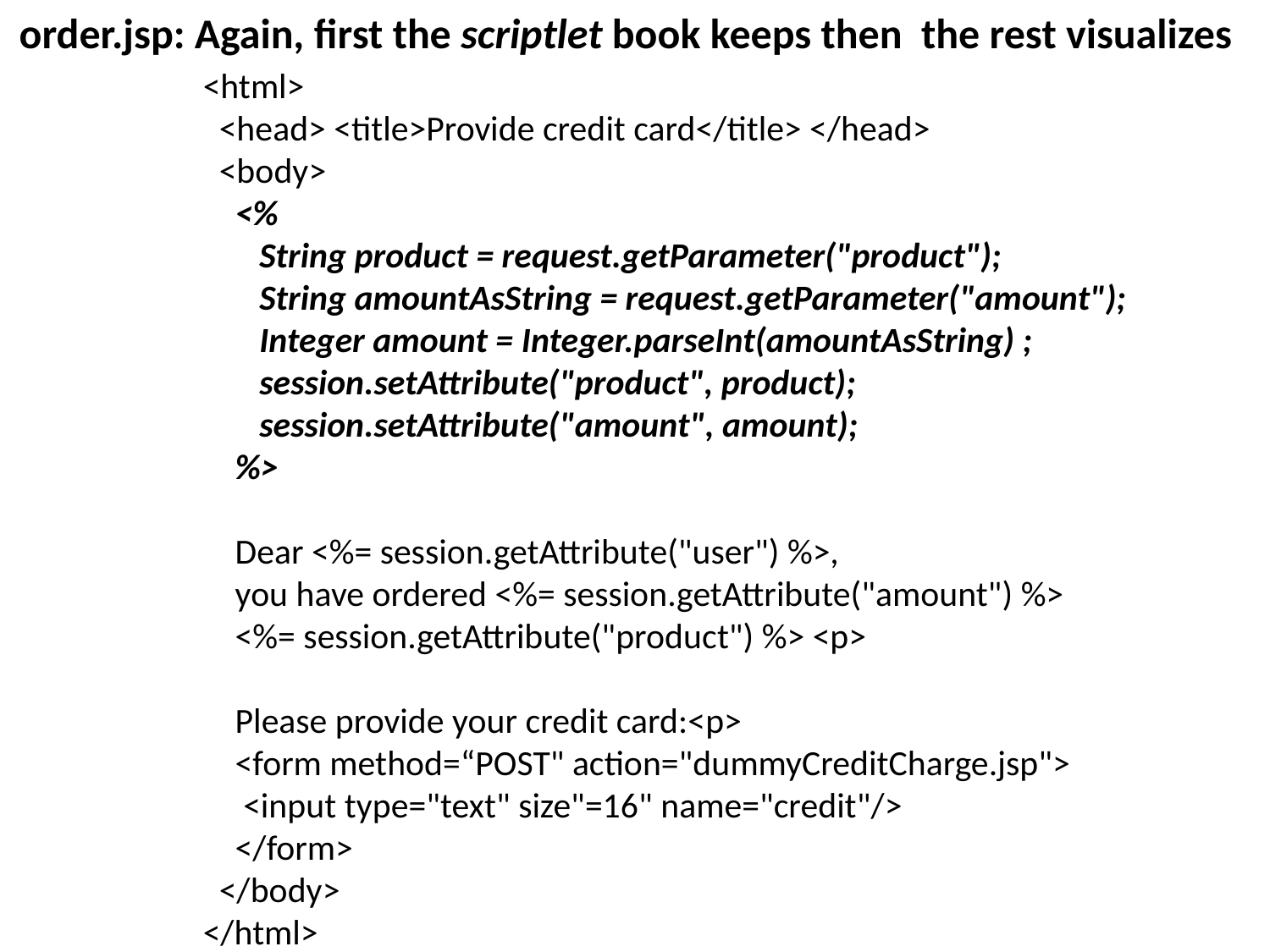

order.jsp: Again, first the scriptlet book keeps then  the rest visualizes
<html>
  <head> <title>Provide credit card</title> </head>
  <body>
    <%
       String product = request.getParameter("product");
       String amountAsString = request.getParameter("amount");
       Integer amount = Integer.parseInt(amountAsString) ;
       session.setAttribute("product", product);
       session.setAttribute("amount", amount);
    %>

    Dear <%= session.getAttribute("user") %>,
    you have ordered <%= session.getAttribute("amount") %>
    <%= session.getAttribute("product") %> <p>

    Please provide your credit card:<p>
    <form method=“POST" action="dummyCreditCharge.jsp">
     <input type="text" size"=16" name="credit"/>
    </form>
  </body>
</html>